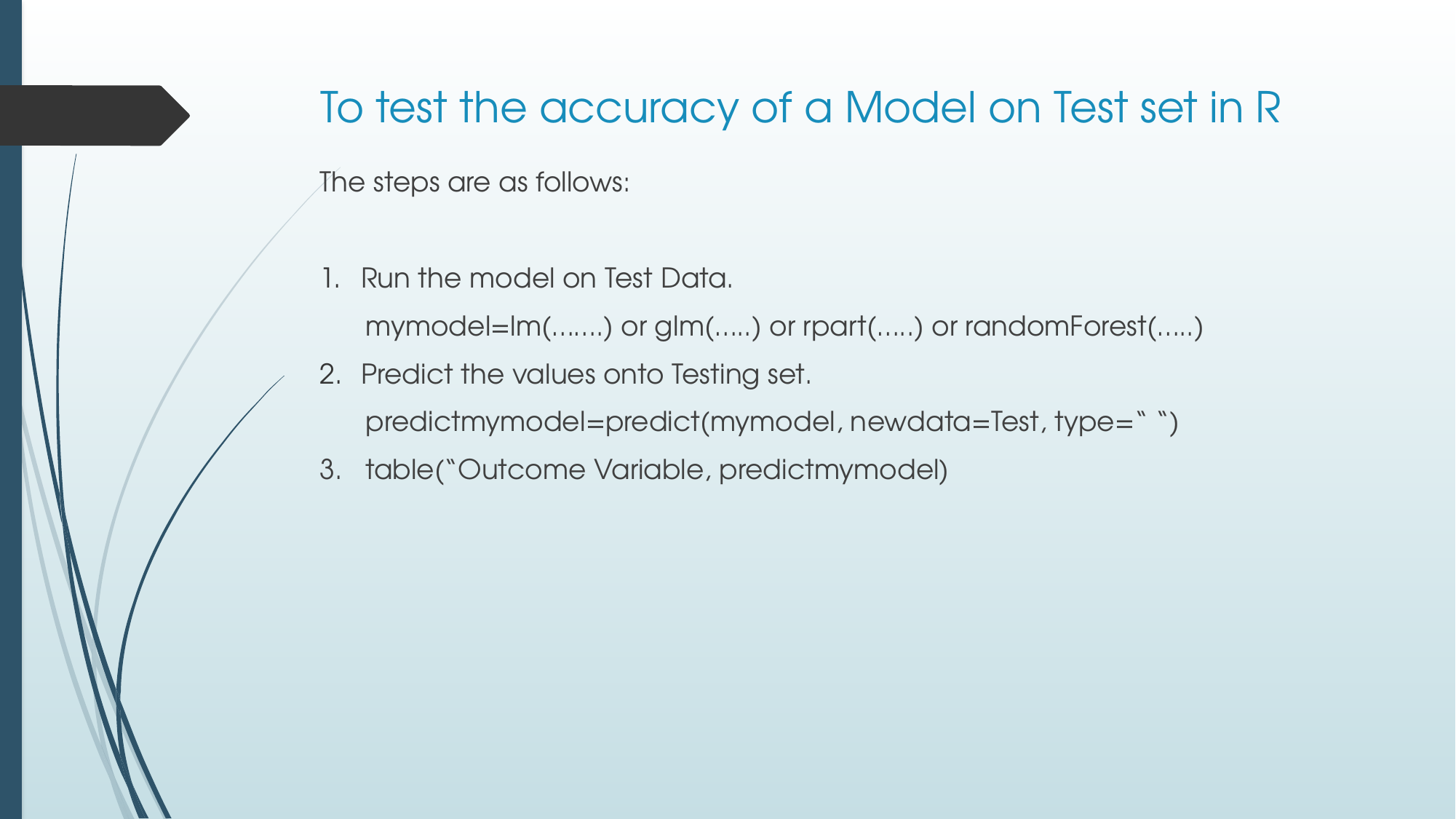

# To test the accuracy of a Model on Test set in R
The steps are as follows:

Run the model on Test Data.
      mymodel=lm(…….) or glm(…..) or rpart(…..) or randomForest(…..)
Predict the values onto Testing set.
      predictmymodel=predict(mymodel, newdata=Test, type=“ “)
3.   table(“Outcome Variable, predictmymodel)